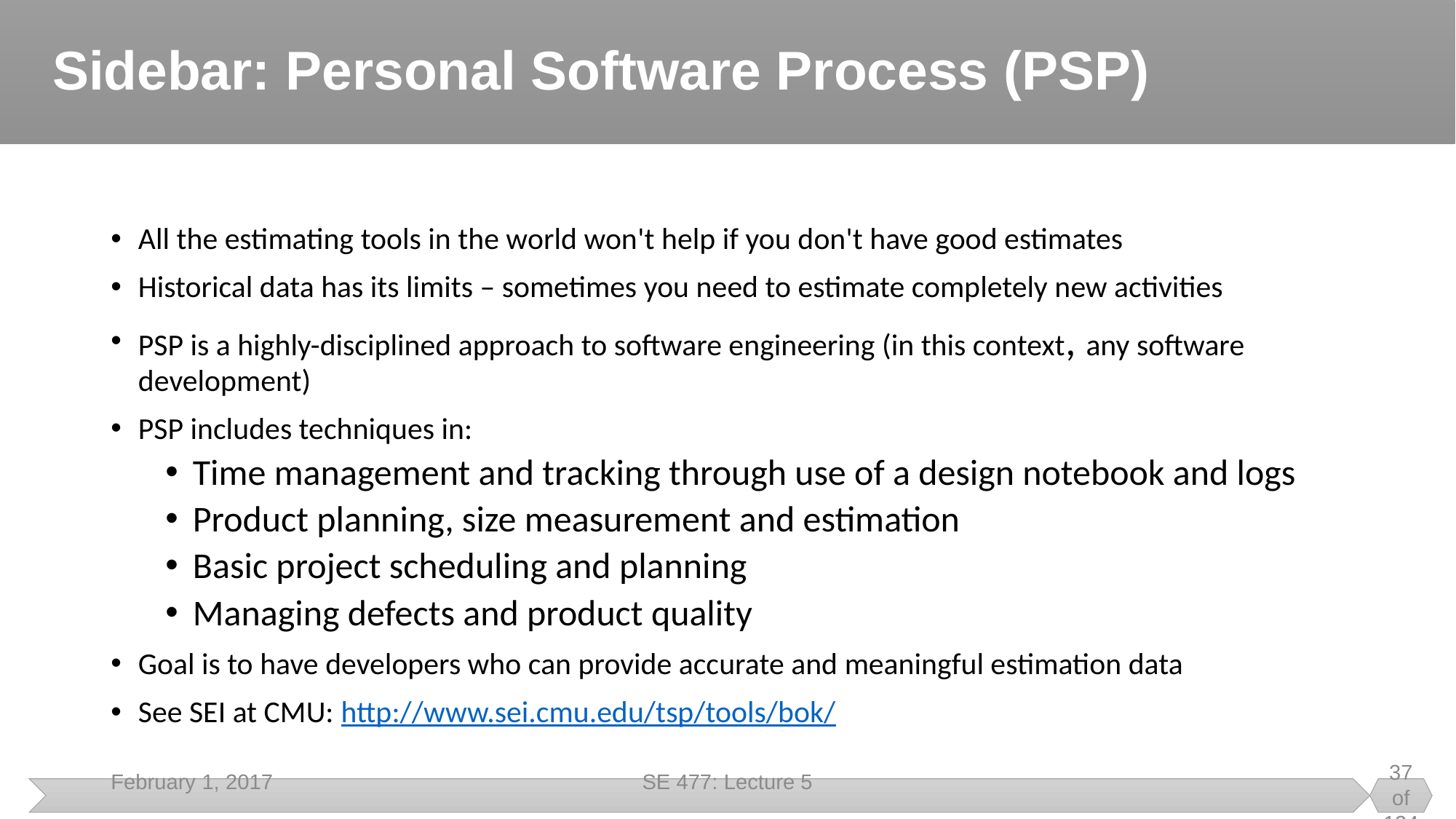

# Sidebar: Personal Software Process (PSP)
All the estimating tools in the world won't help if you don't have good estimates
Historical data has its limits – sometimes you need to estimate completely new activities
PSP is a highly-disciplined approach to software engineering (in this context, any software development)
PSP includes techniques in:
Time management and tracking through use of a design notebook and logs
Product planning, size measurement and estimation
Basic project scheduling and planning
Managing defects and product quality
Goal is to have developers who can provide accurate and meaningful estimation data
See SEI at CMU: http://www.sei.cmu.edu/tsp/tools/bok/
February 1, 2017
SE 477: Lecture 5
37 of 134